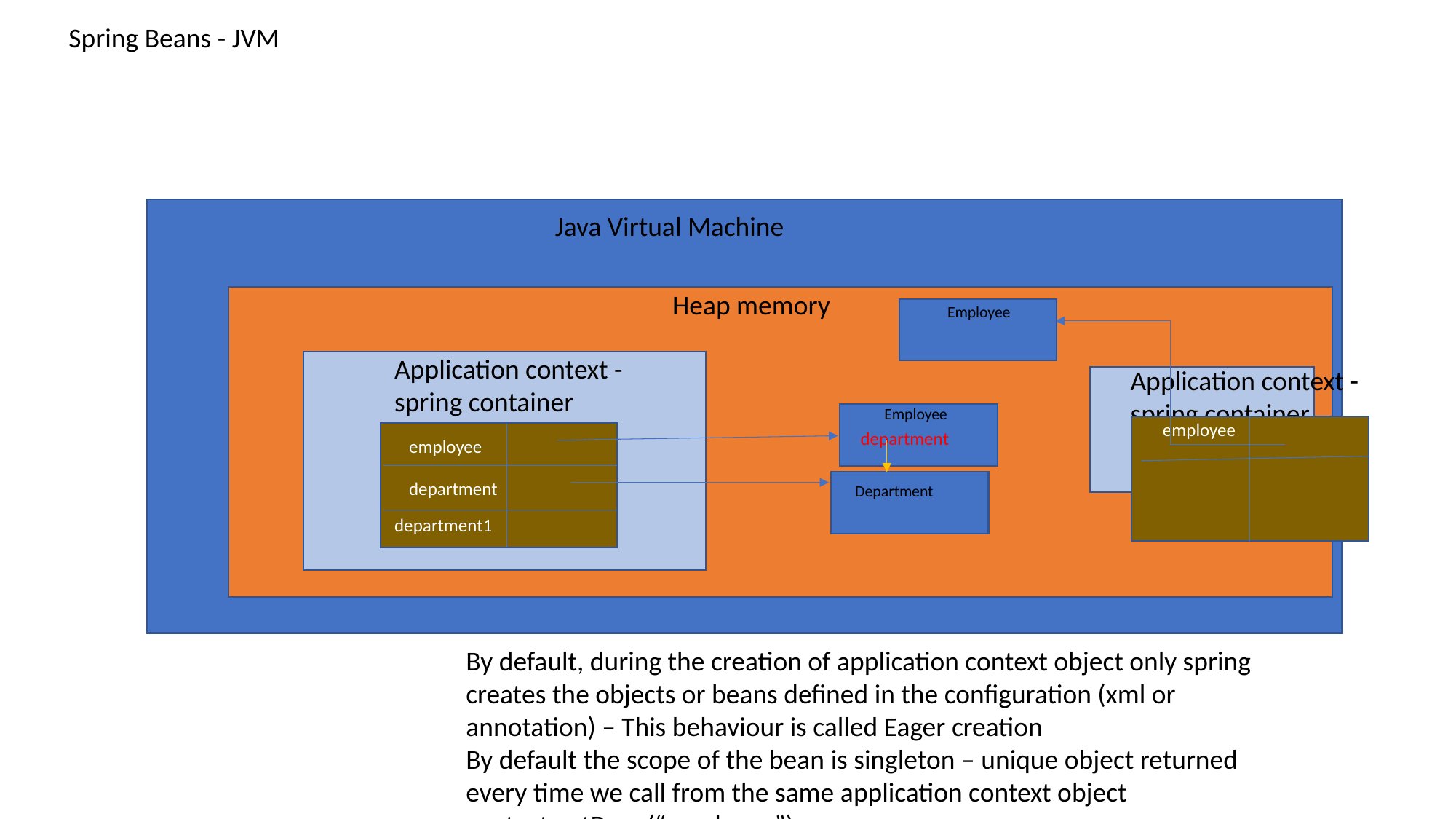

Spring Beans - JVM

Java Virtual Machine
Heap memory

Employee

Application context - spring container

Application context - spring container

Employee

employee

department

employee
department

Department
department1
By default, during the creation of application context object only spring creates the objects or beans defined in the configuration (xml or annotation) – This behaviour is called Eager creation
By default the scope of the bean is singleton – unique object returned every time we call from the same application context object
context.getBean(“employee”)